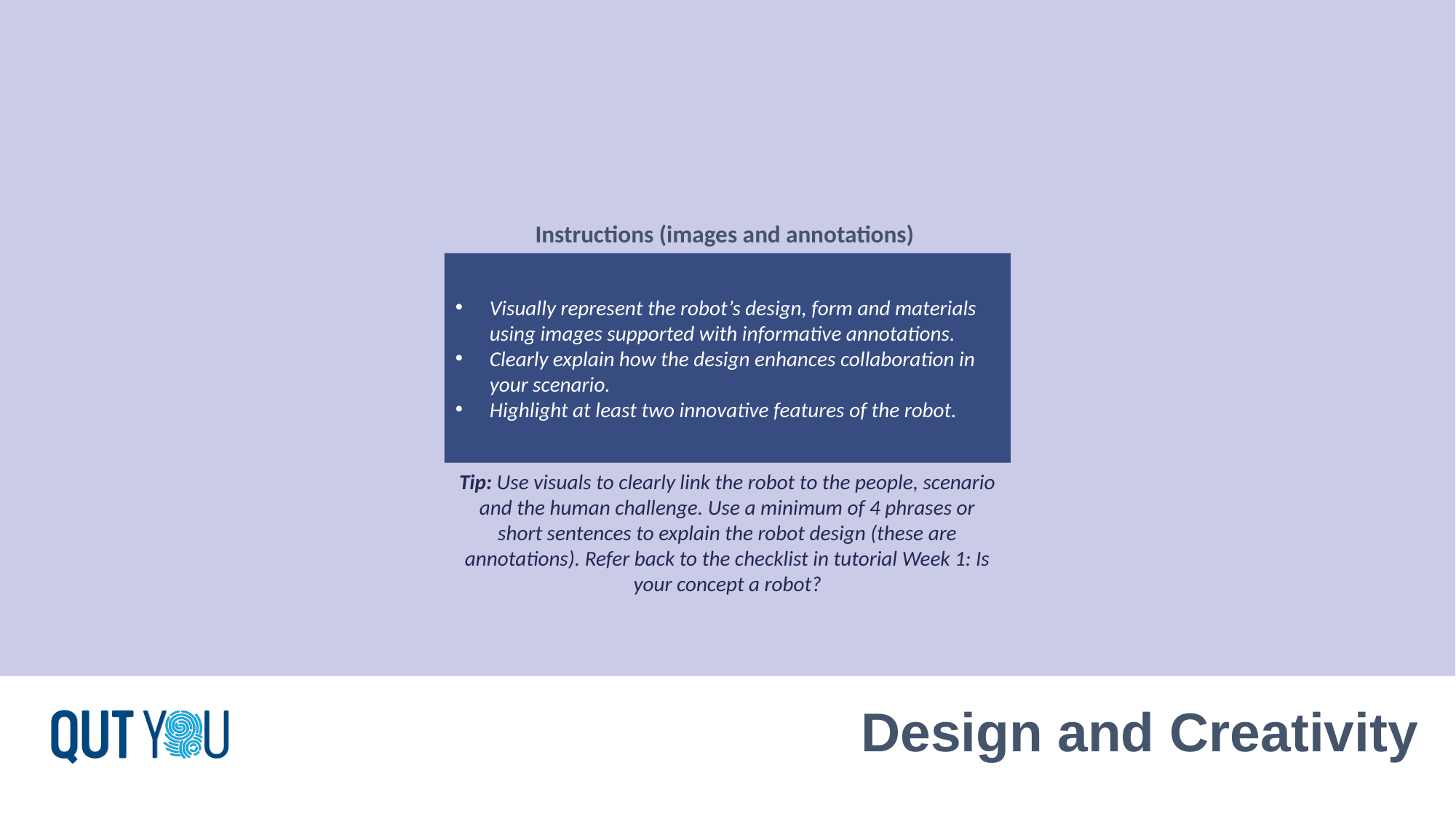

Instructions (images and annotations)
Visually represent the robot’s design, form and materials using images supported with informative annotations.
Clearly explain how the design enhances collaboration in your scenario.
Highlight at least two innovative features of the robot.
Tip: Use visuals to clearly link the robot to the people, scenario and the human challenge. Use a minimum of 4 phrases or short sentences to explain the robot design (these are annotations). Refer back to the checklist in tutorial Week 1: Is your concept a robot?
Design and Creativity